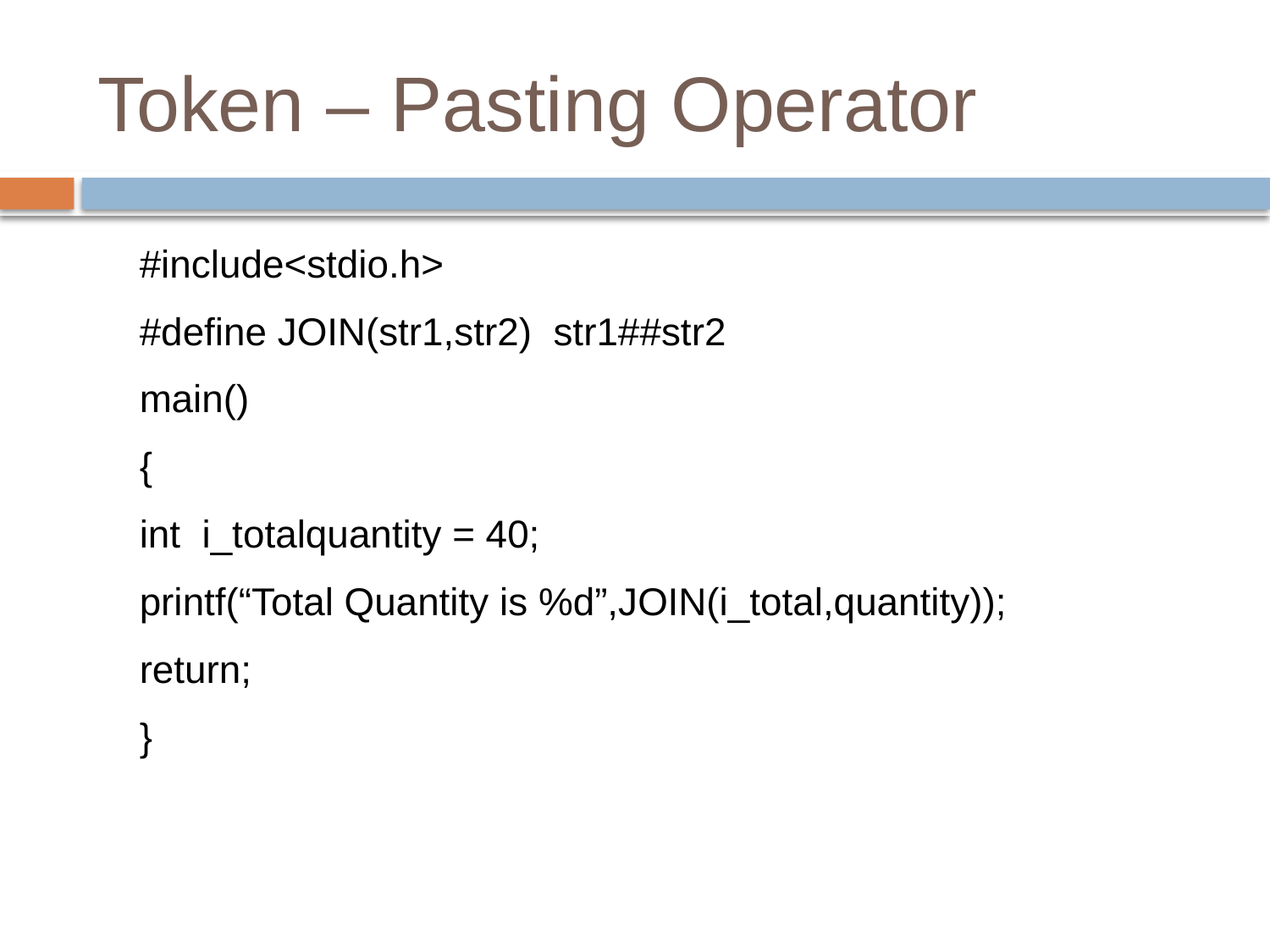

# Token – Pasting Operator
#include<stdio.h>
#define JOIN(str1,str2)  str1##str2
main()
{
int  i_totalquantity = 40;
printf(“Total Quantity is %d”,JOIN(i_total,quantity));
return;
}